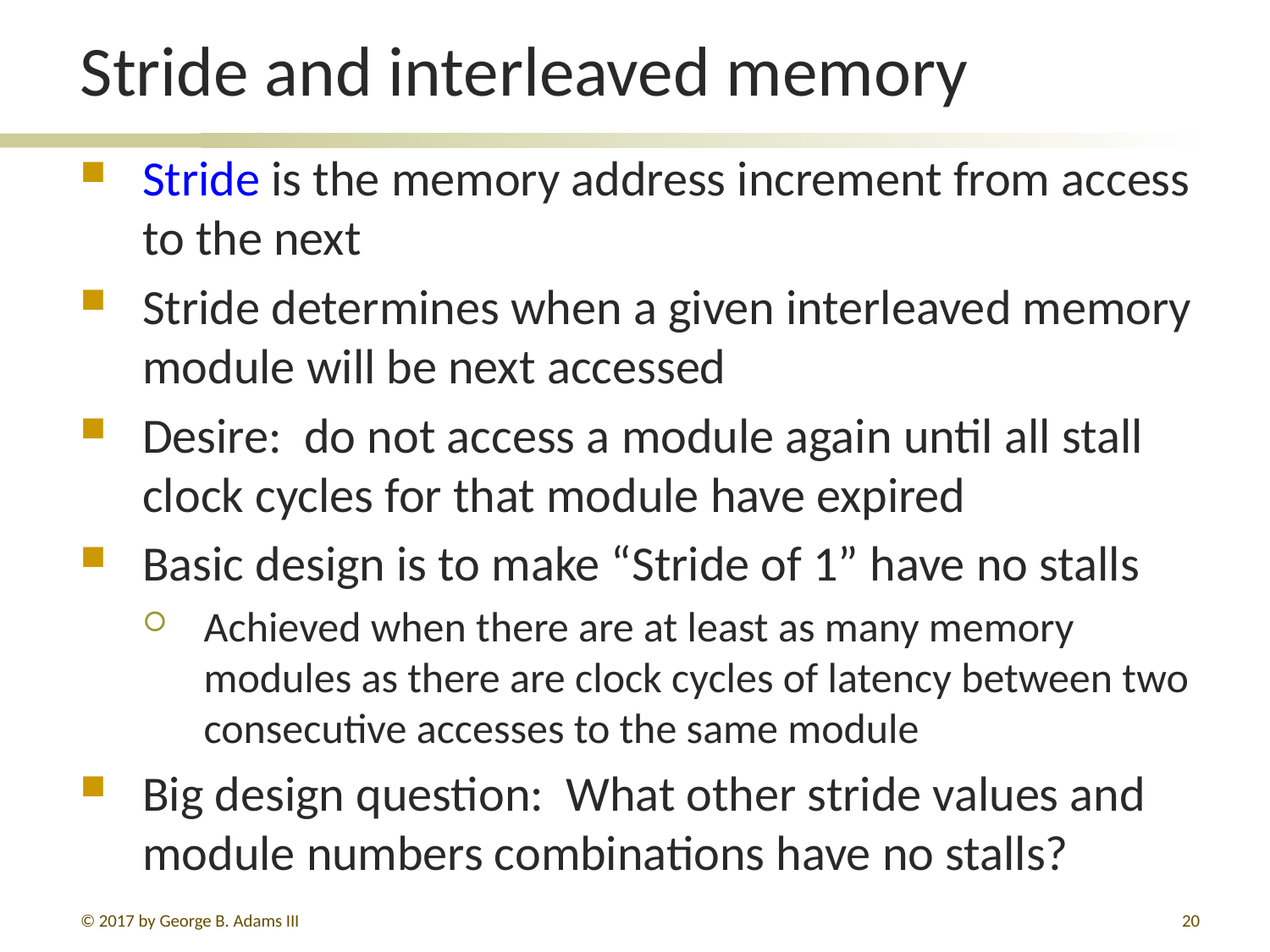

# Stride and interleaved memory
Stride is the memory address increment from access to the next
Stride determines when a given interleaved memory module will be next accessed
Desire:  do not access a module again until all stall clock cycles for that module have expired
Basic design is to make “Stride of 1” have no stalls
Achieved when there are at least as many memory modules as there are clock cycles of latency between two consecutive accesses to the same module
Big design question:  What other stride values and module numbers combinations have no stalls?
© 2017 by George B. Adams III
20